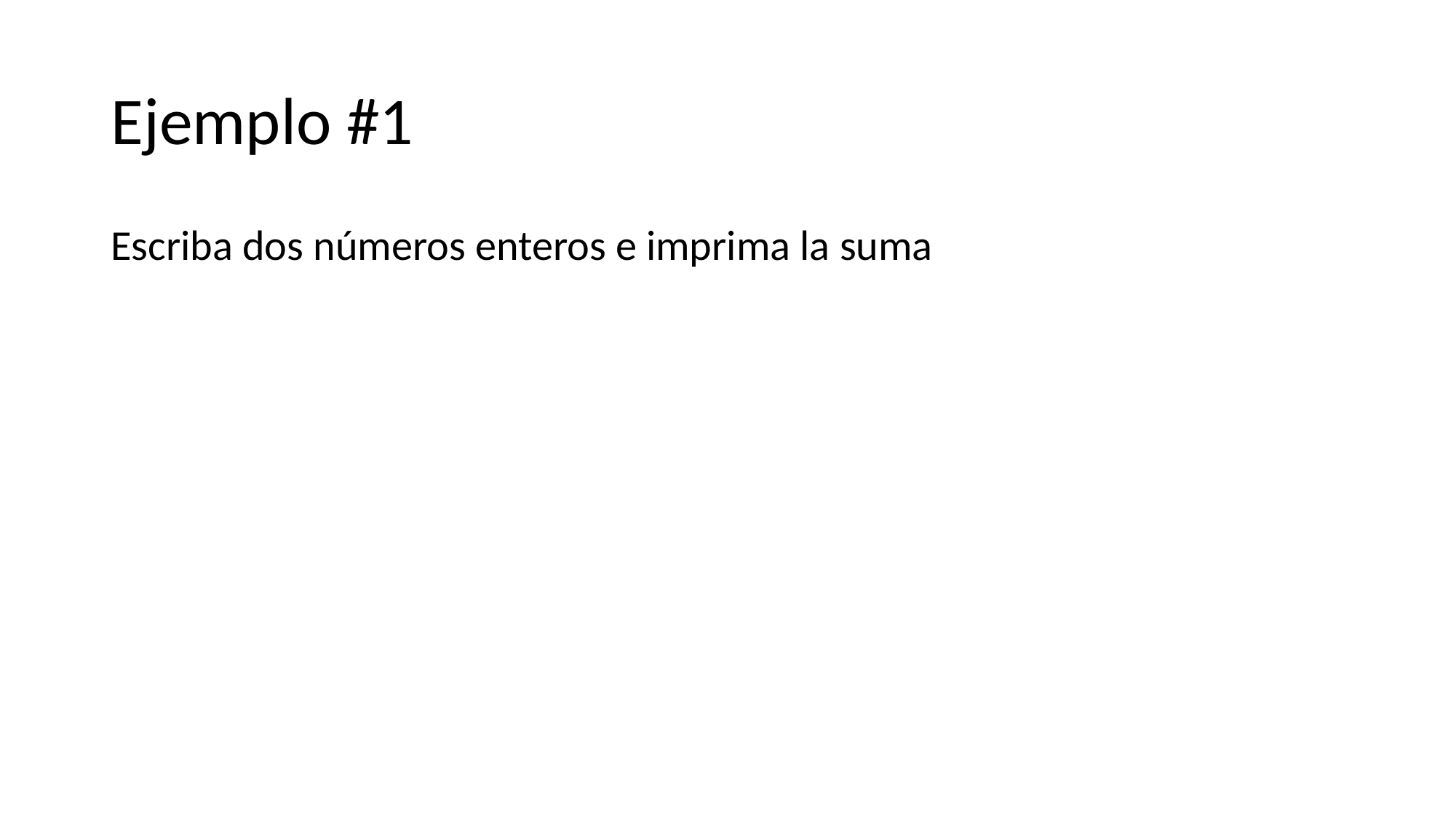

# Ejemplo #1
Escriba dos números enteros e imprima la suma